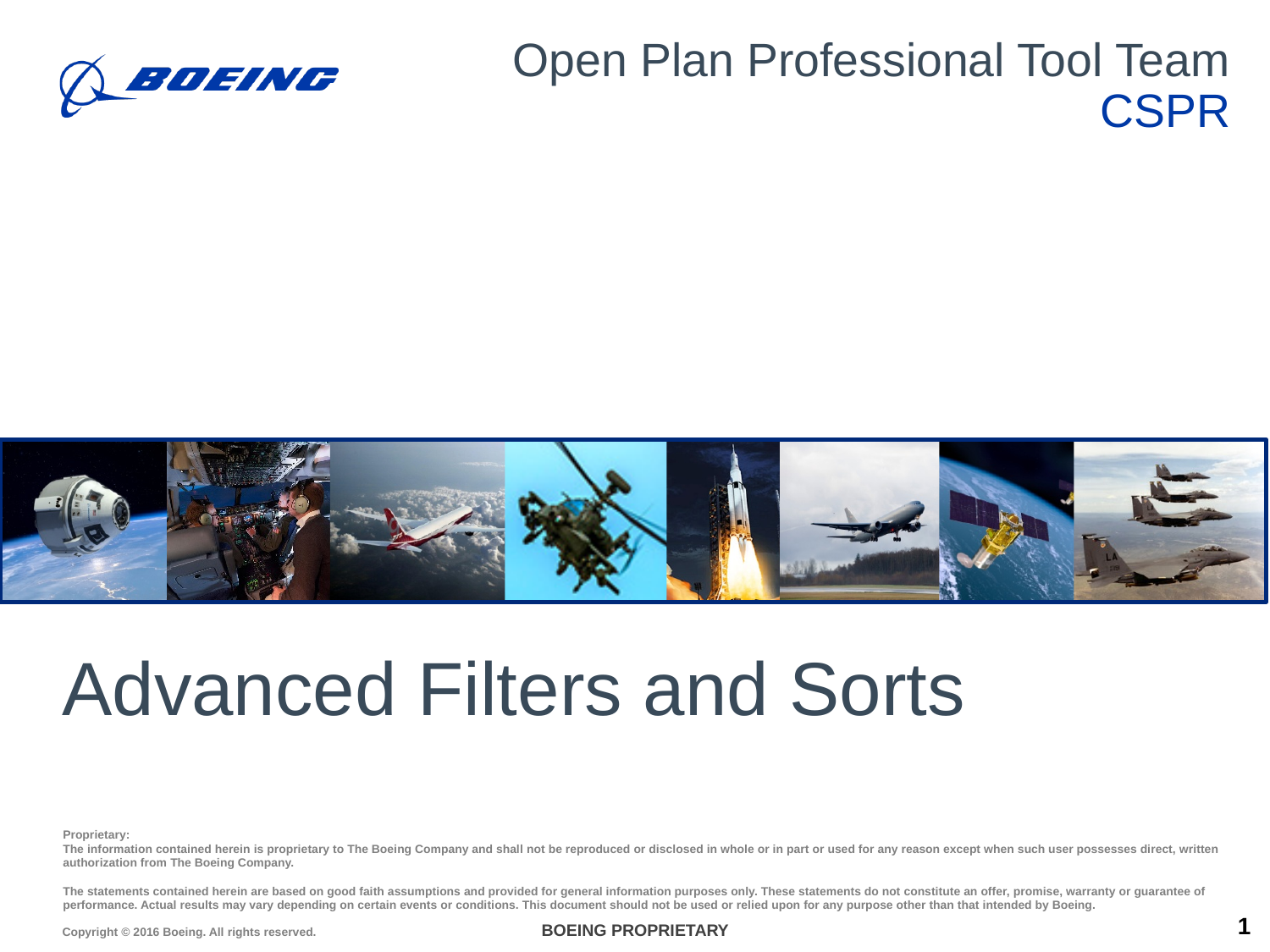

Advanced Filters and Sorts
BOEING PROPRIETARY
1